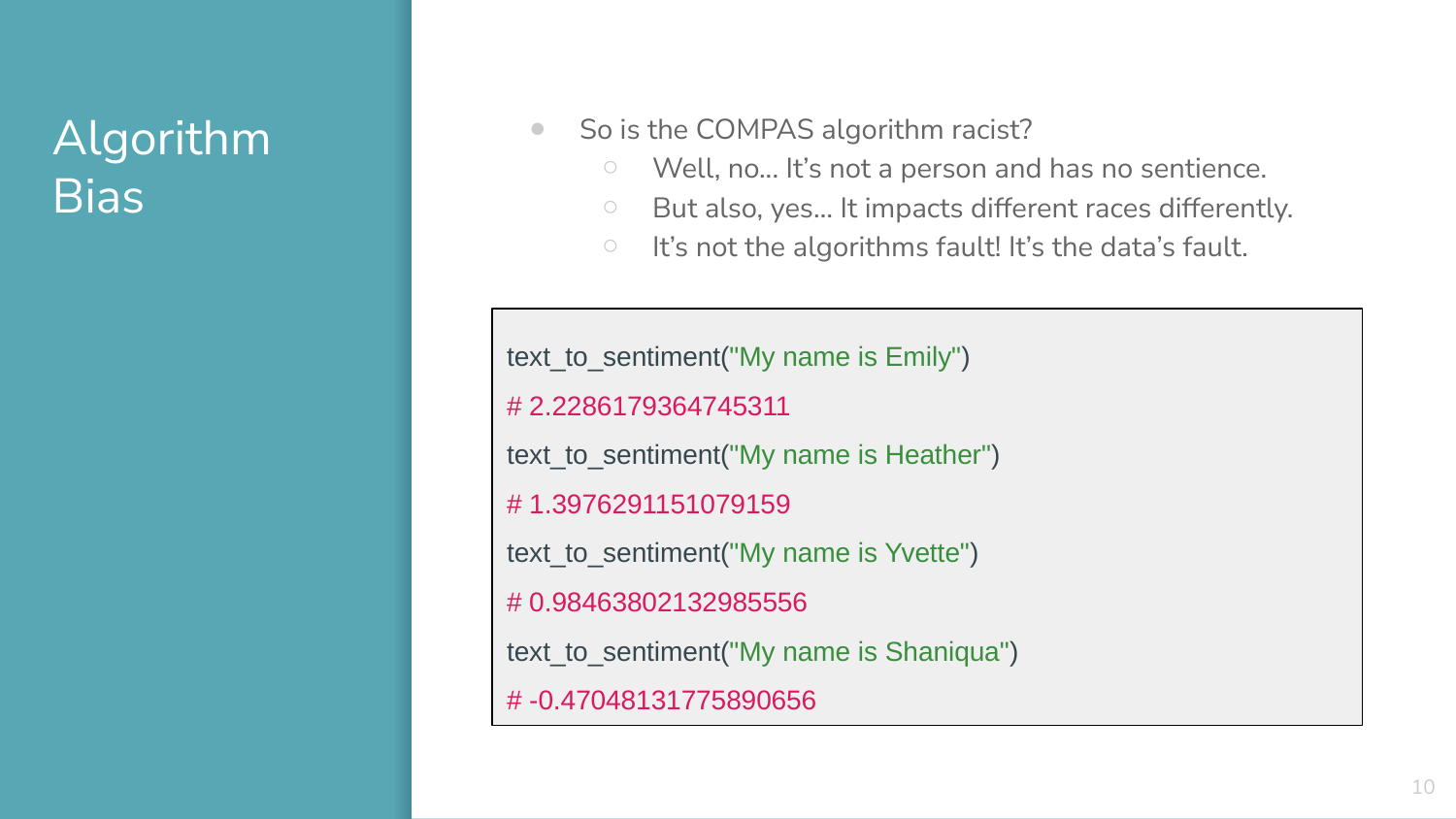

# Algorithm Bias
So is the COMPAS algorithm racist?
Well, no... It’s not a person and has no sentience.
But also, yes… It impacts different races differently.
It’s not the algorithms fault! It’s the data’s fault.

text_to_sentiment("My name is Emily")
# 2.2286179364745311
text_to_sentiment("My name is Heather")
# 1.3976291151079159
text_to_sentiment("My name is Yvette")
# 0.98463802132985556
text_to_sentiment("My name is Shaniqua")
# -0.47048131775890656

10